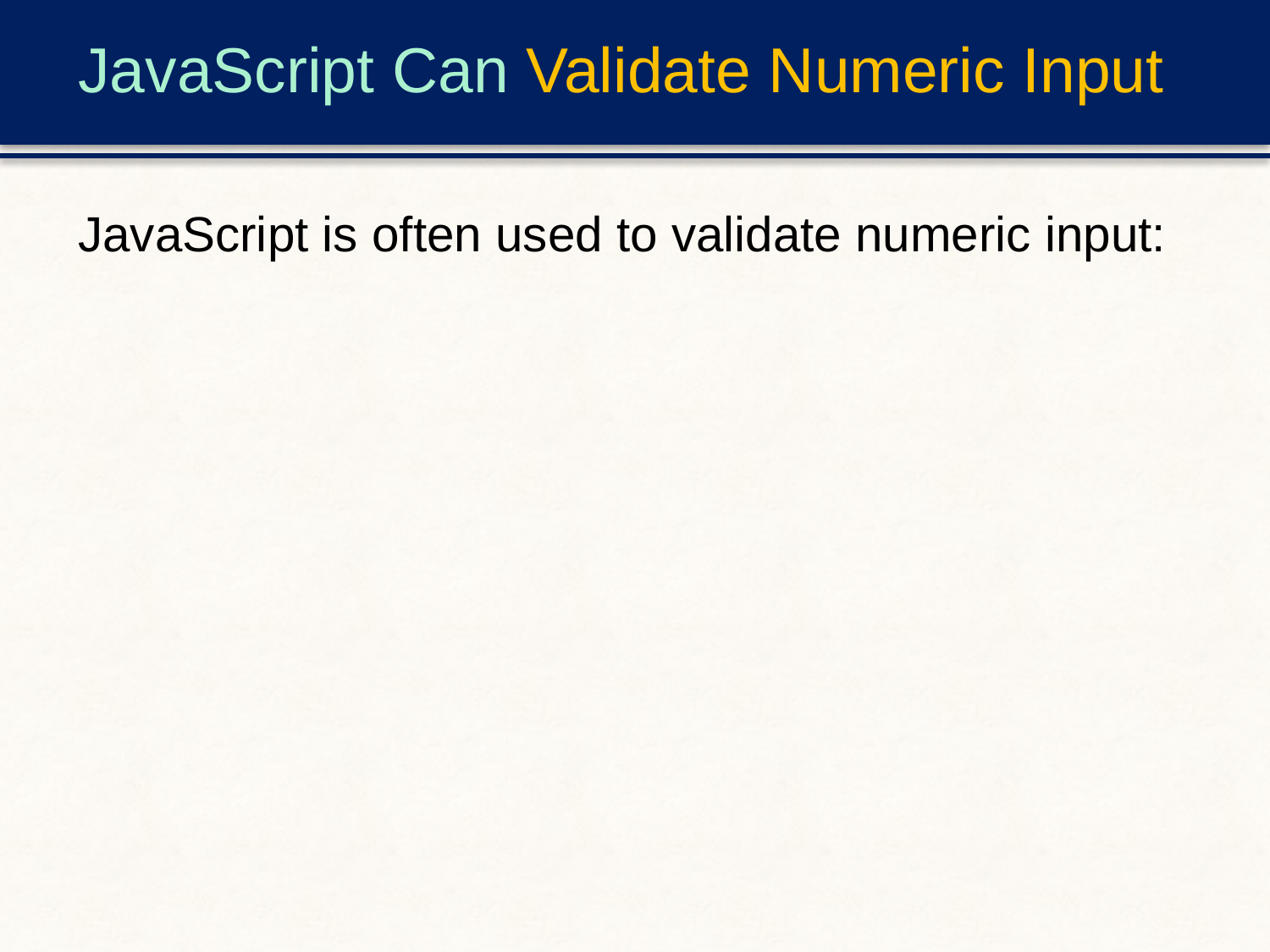

# JavaScript Can Validate Numeric Input
JavaScript is often used to validate numeric input: